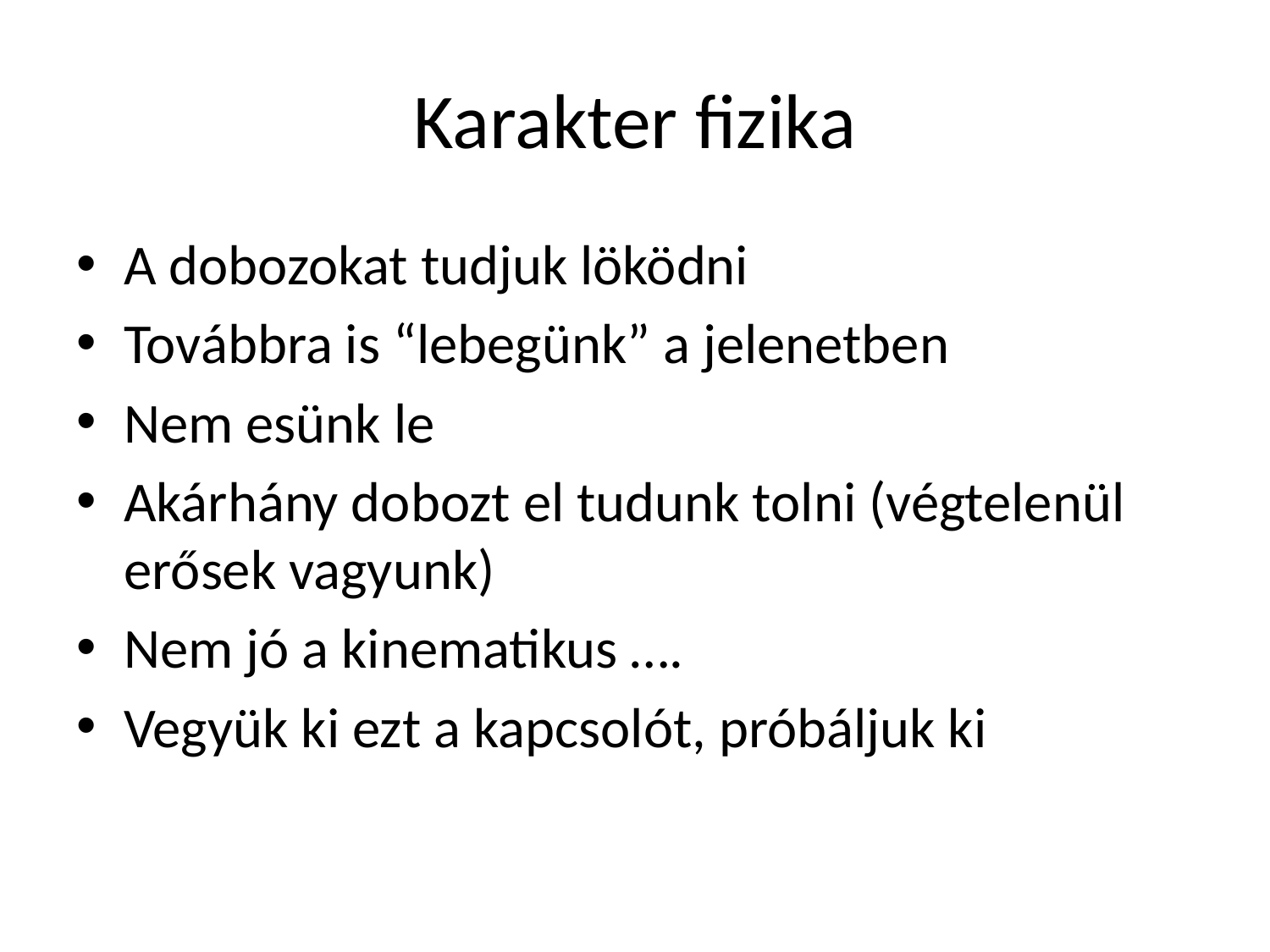

# Karakter fizika
A dobozokat tudjuk löködni
Továbbra is “lebegünk” a jelenetben
Nem esünk le
Akárhány dobozt el tudunk tolni (végtelenül erősek vagyunk)
Nem jó a kinematikus ….
Vegyük ki ezt a kapcsolót, próbáljuk ki